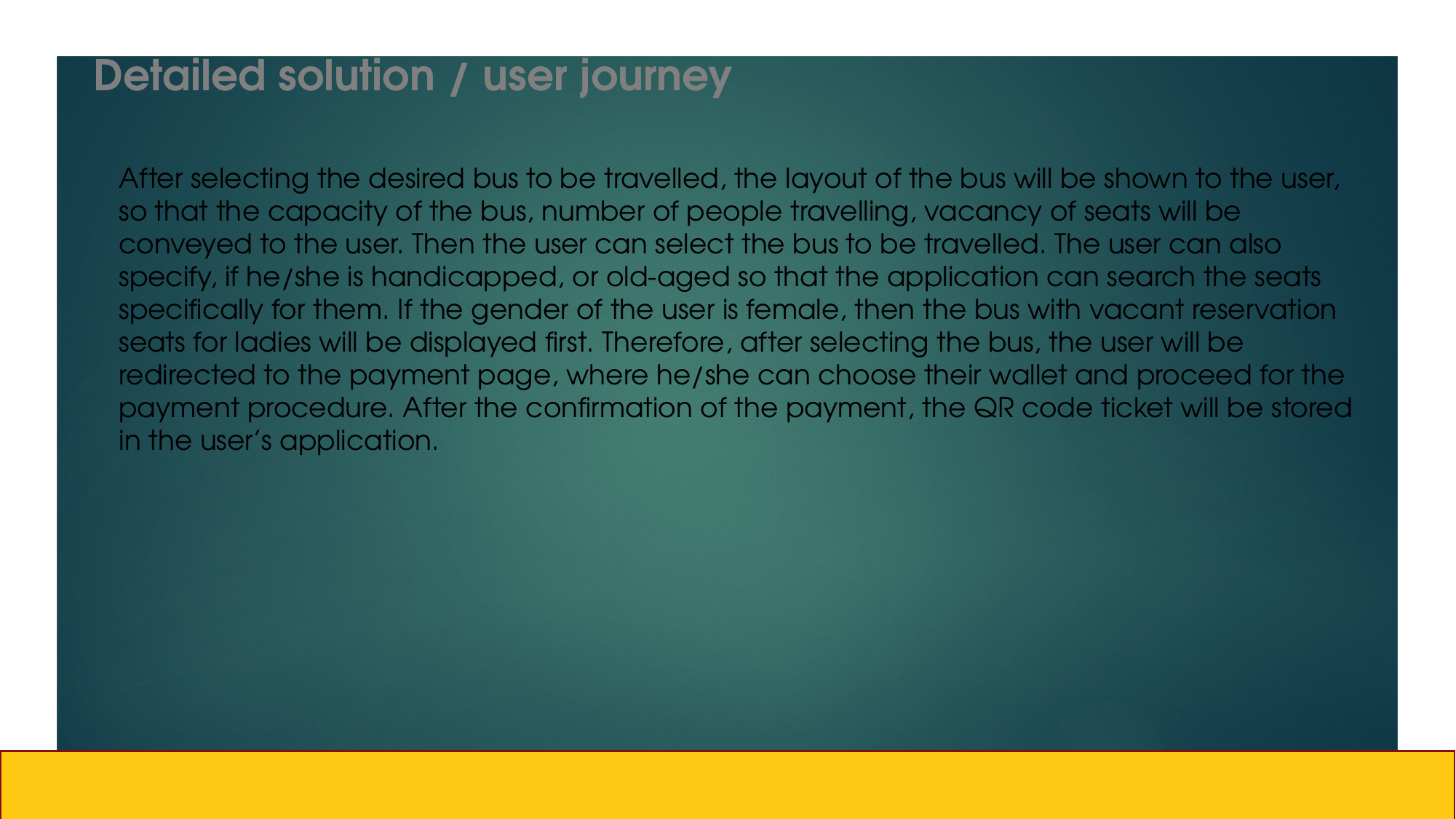

# Detailed solution / user journey
After selecting the desired bus to be travelled, the layout of the bus will be shown to the user, so that the capacity of the bus, number of people travelling, vacancy of seats will be conveyed to the user. Then the user can select the bus to be travelled. The user can also specify, if he/she is handicapped, or old-aged so that the application can search the seats specifically for them. If the gender of the user is female, then the bus with vacant reservation seats for ladies will be displayed first. Therefore, after selecting the bus, the user will be redirected to the payment page, where he/she can choose their wallet and proceed for the payment procedure. After the confirmation of the payment, the QR code ticket will be stored in the user’s application.